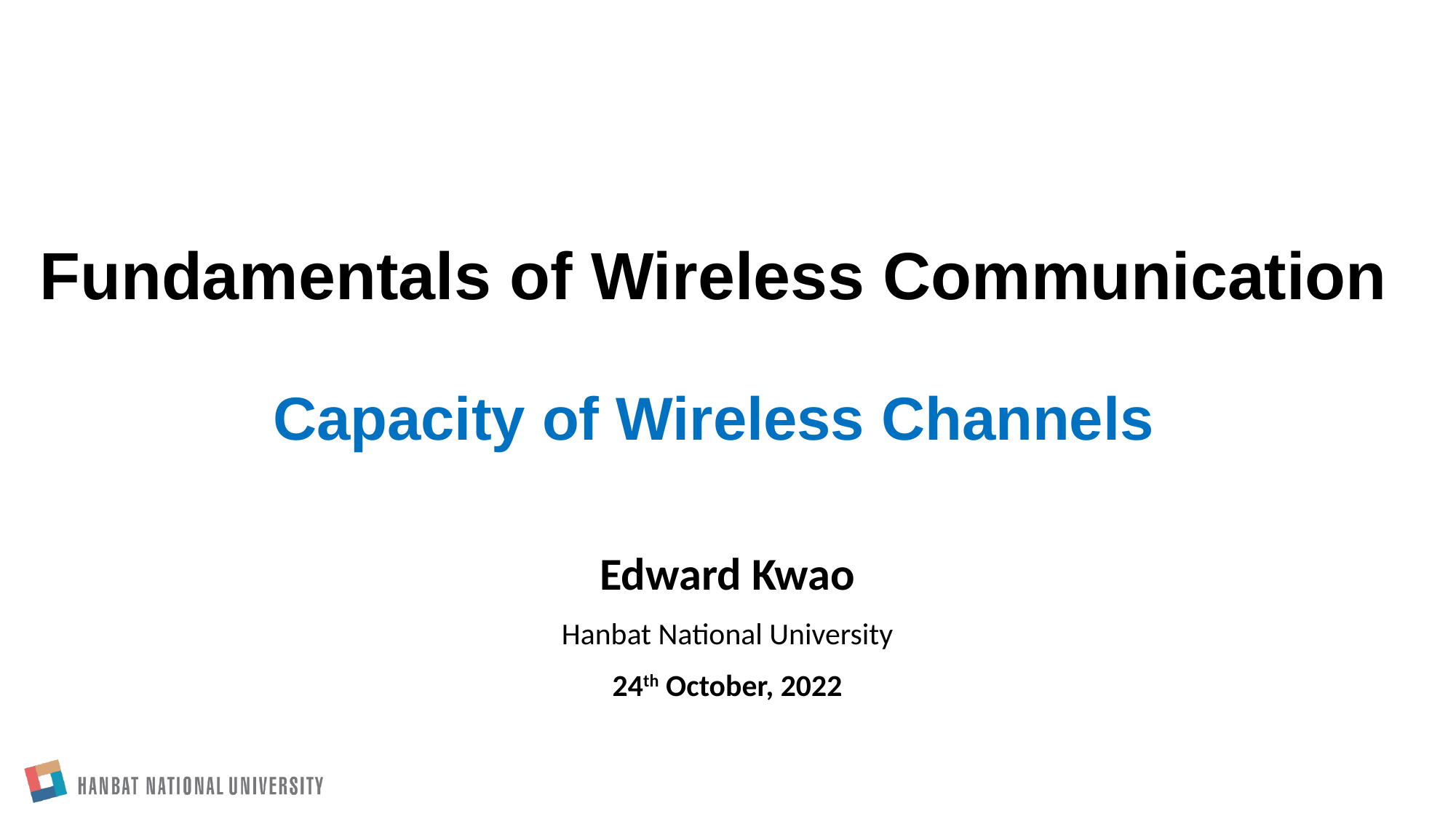

# Fundamentals of Wireless Communication Capacity of Wireless Channels
Edward Kwao
Hanbat National University
24th October, 2022